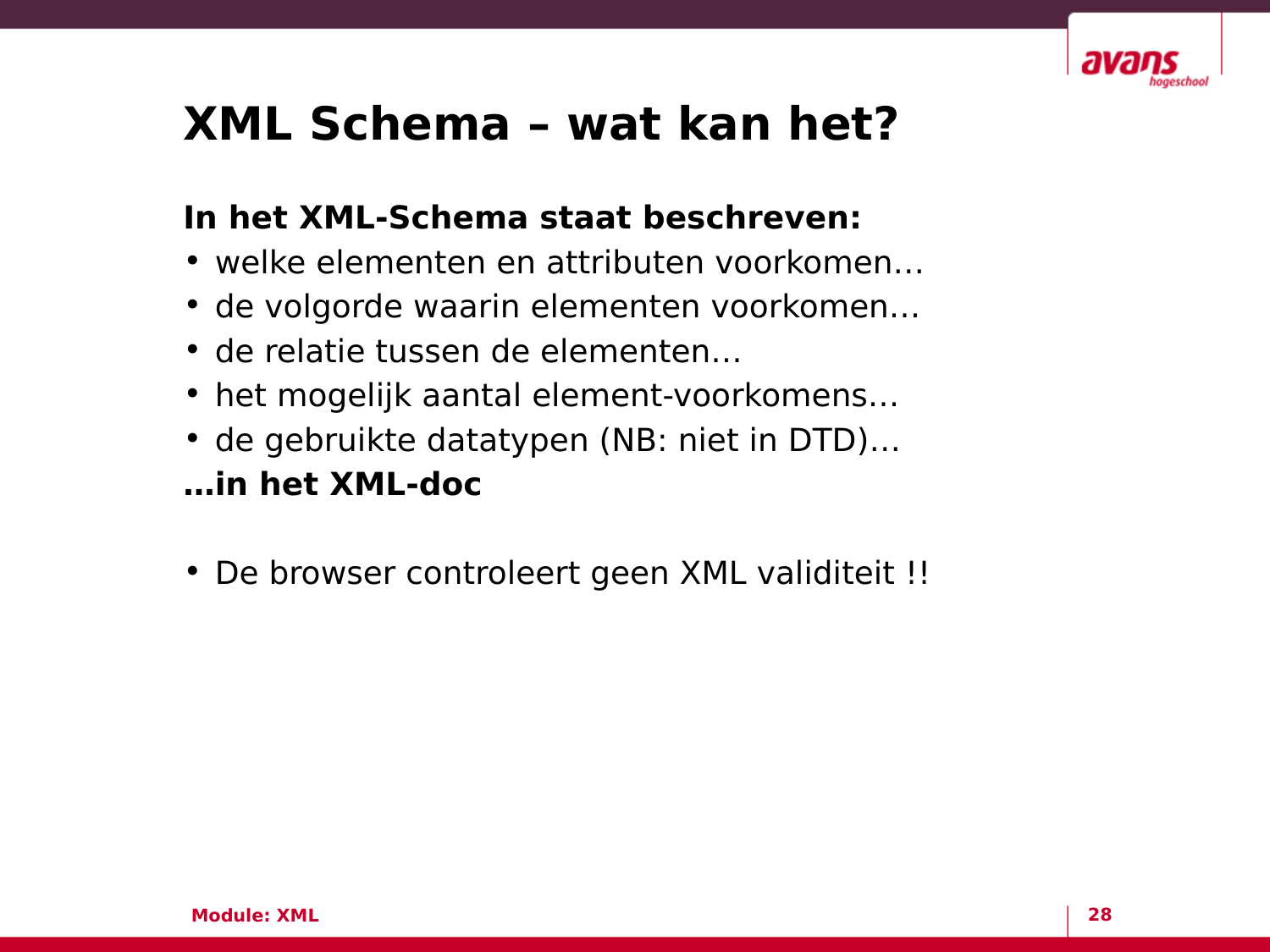

# XML Schema – wat kan het?
In het XML-Schema staat beschreven:
welke elementen en attributen voorkomen…
de volgorde waarin elementen voorkomen…
de relatie tussen de elementen…
het mogelijk aantal element-voorkomens…
de gebruikte datatypen (NB: niet in DTD)…
…in het XML-doc

De browser controleert geen XML validiteit !!
28